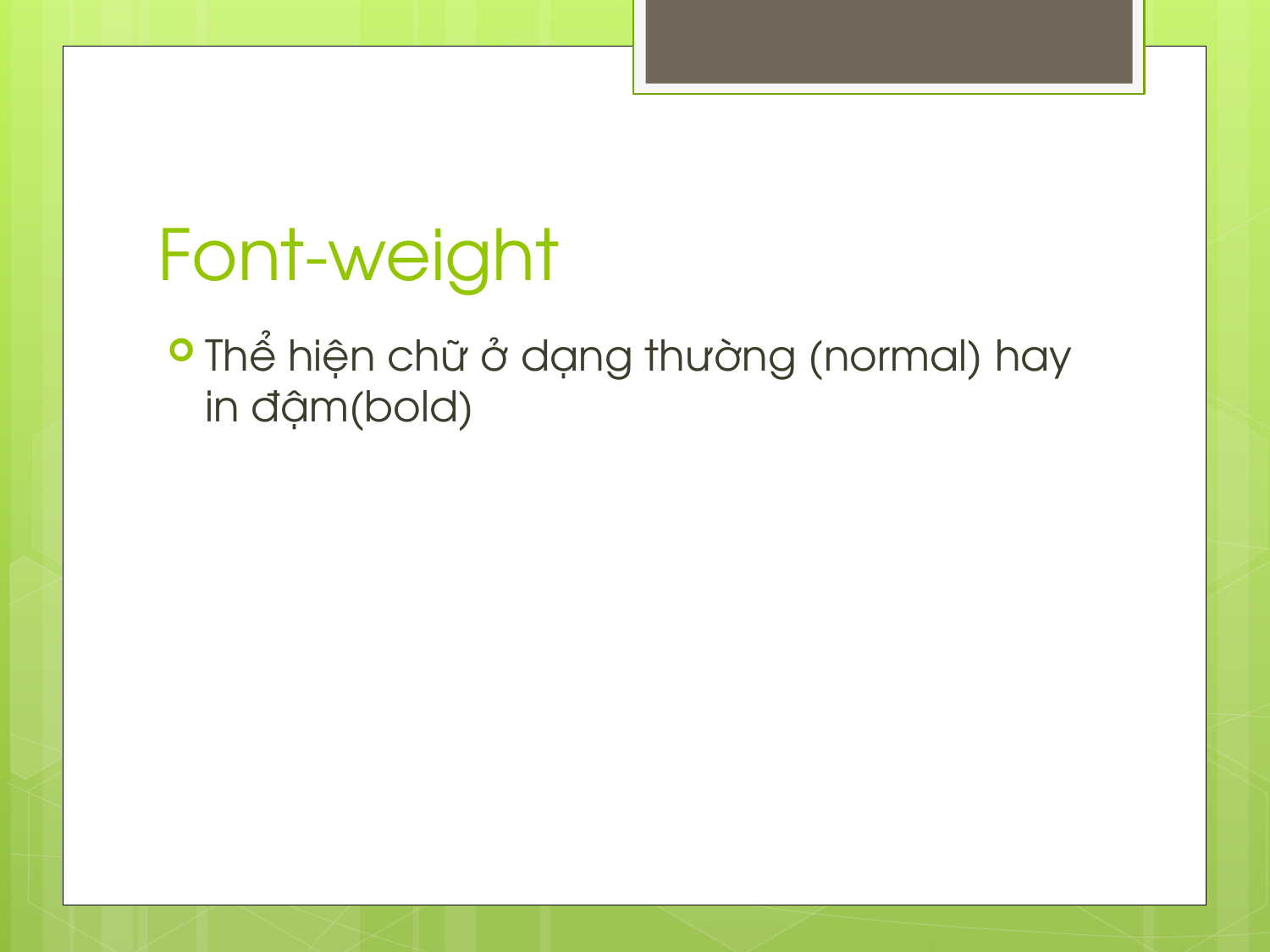

# Font-weight
Thể hiện chữ ở dạng thường (normal) hay in đậm(bold)